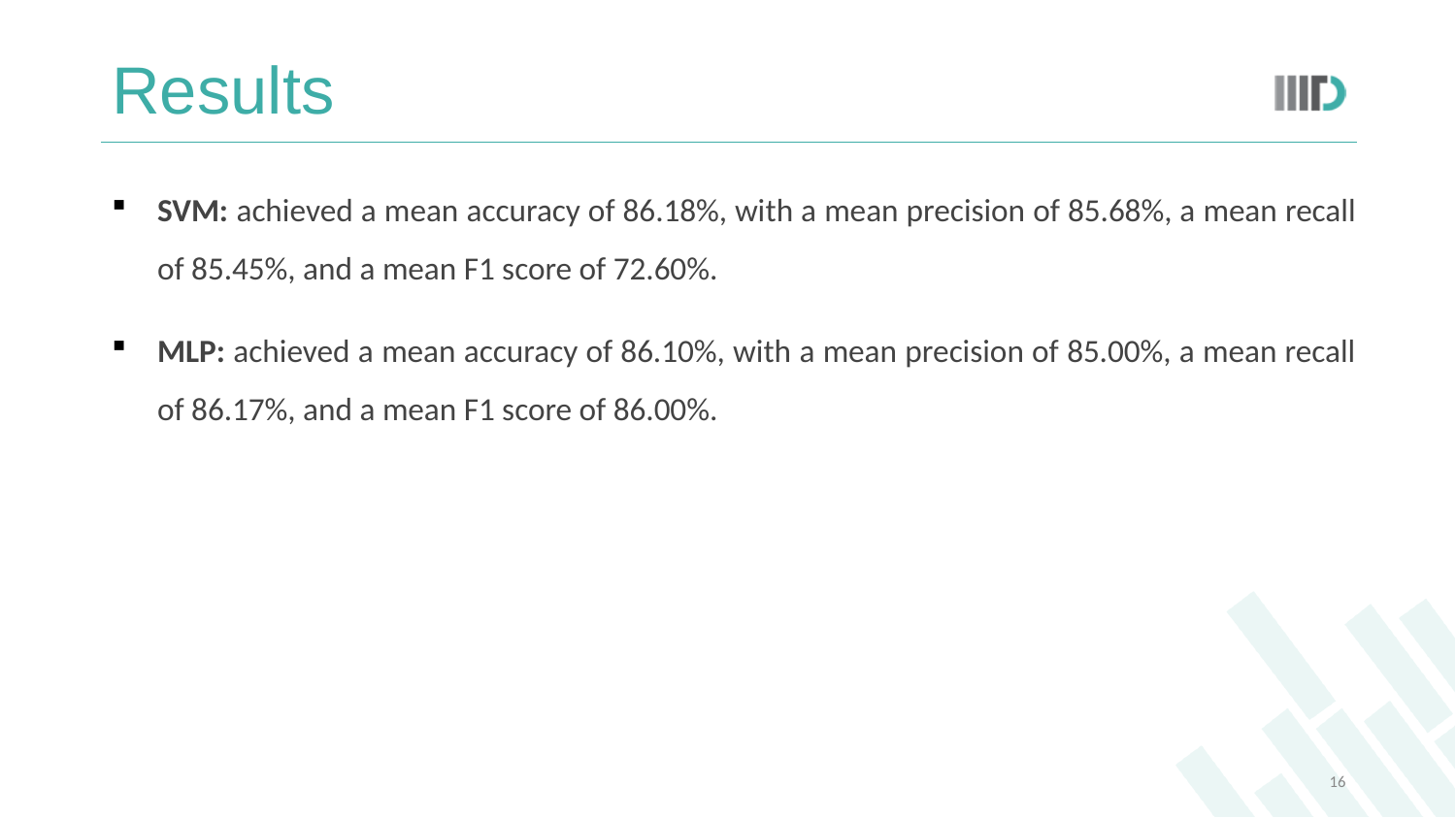

# Results
SVM: achieved a mean accuracy of 86.18%, with a mean precision of 85.68%, a mean recall of 85.45%, and a mean F1 score of 72.60%.
MLP: achieved a mean accuracy of 86.10%, with a mean precision of 85.00%, a mean recall of 86.17%, and a mean F1 score of 86.00%.

16